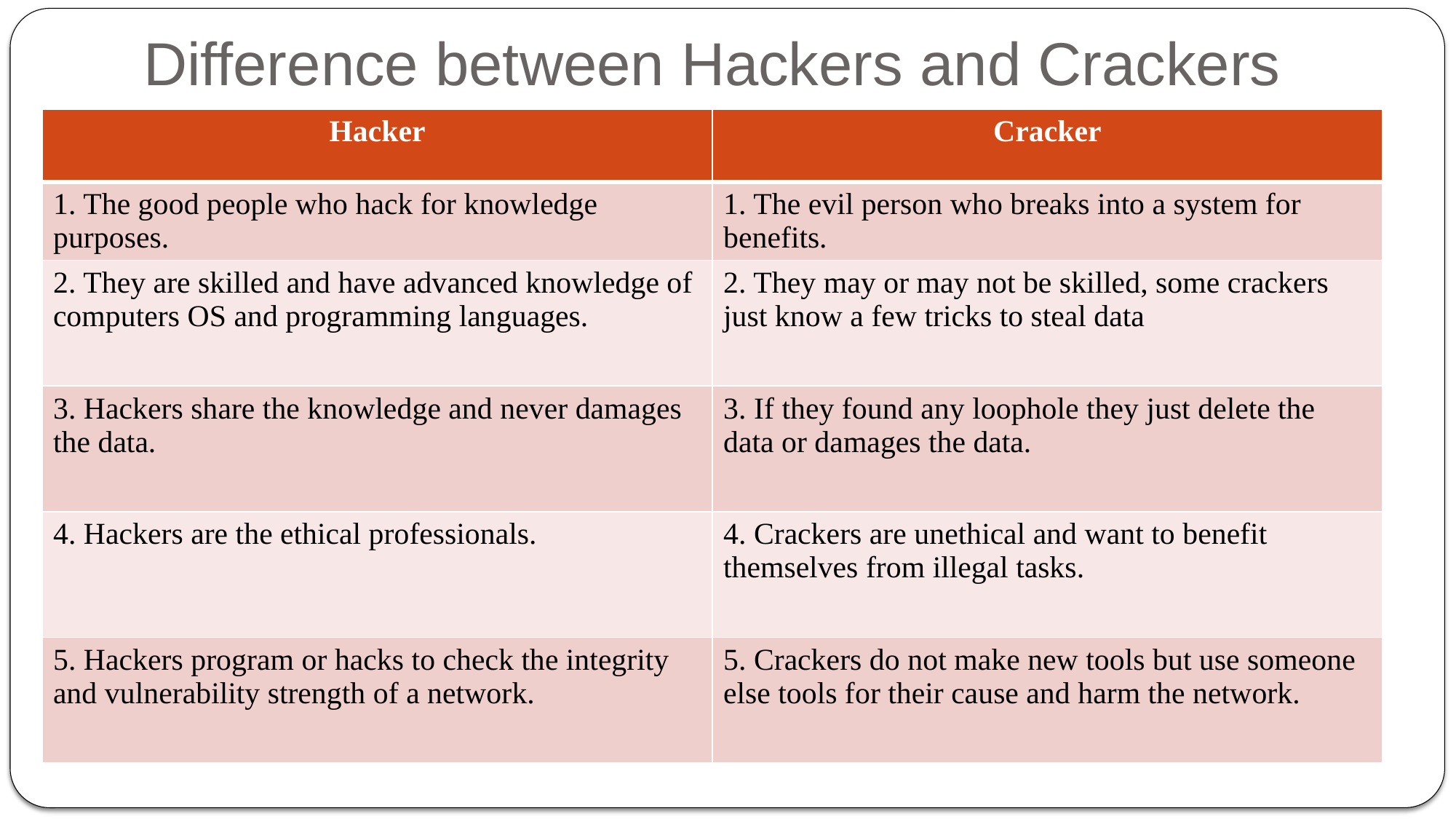

# Difference between Hackers and Crackers
| Hacker | Cracker |
| --- | --- |
| 1. The good people who hack for knowledge purposes. | 1. The evil person who breaks into a system for benefits. |
| 2. They are skilled and have advanced knowledge of computers OS and programming languages. | 2. They may or may not be skilled, some crackers just know a few tricks to steal data |
| 3. Hackers share the knowledge and never damages the data. | 3. If they found any loophole they just delete the data or damages the data. |
| 4. Hackers are the ethical professionals. | 4. Crackers are unethical and want to benefit themselves from illegal tasks. |
| 5. Hackers program or hacks to check the integrity and vulnerability strength of a network. | 5. Crackers do not make new tools but use someone else tools for their cause and harm the network. |